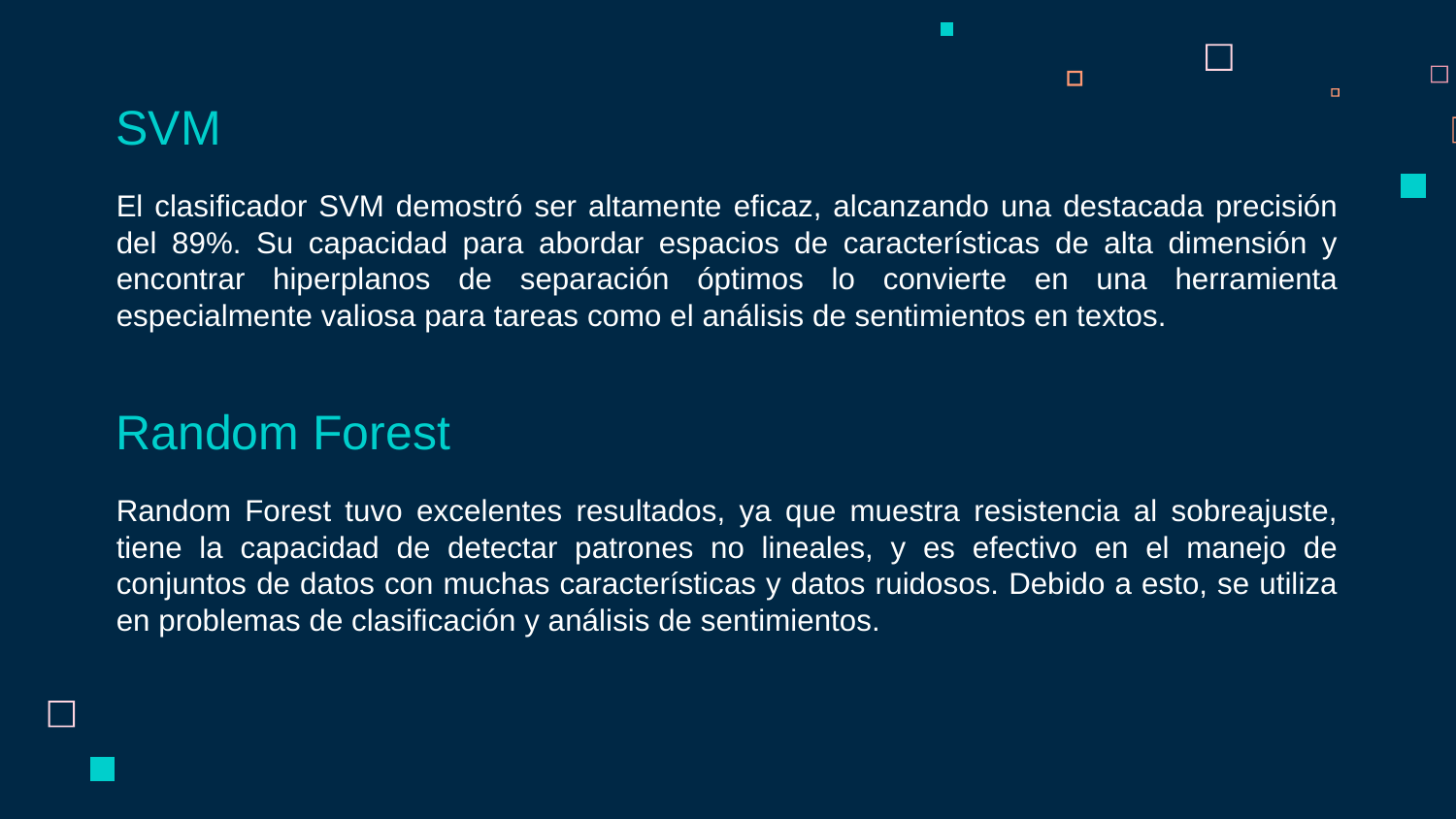

SVM
El clasificador SVM demostró ser altamente eficaz, alcanzando una destacada precisión del 89%. Su capacidad para abordar espacios de características de alta dimensión y encontrar hiperplanos de separación óptimos lo convierte en una herramienta especialmente valiosa para tareas como el análisis de sentimientos en textos.

Random Forest
Random Forest tuvo excelentes resultados, ya que muestra resistencia al sobreajuste, tiene la capacidad de detectar patrones no lineales, y es efectivo en el manejo de conjuntos de datos con muchas características y datos ruidosos. Debido a esto, se utiliza en problemas de clasificación y análisis de sentimientos.